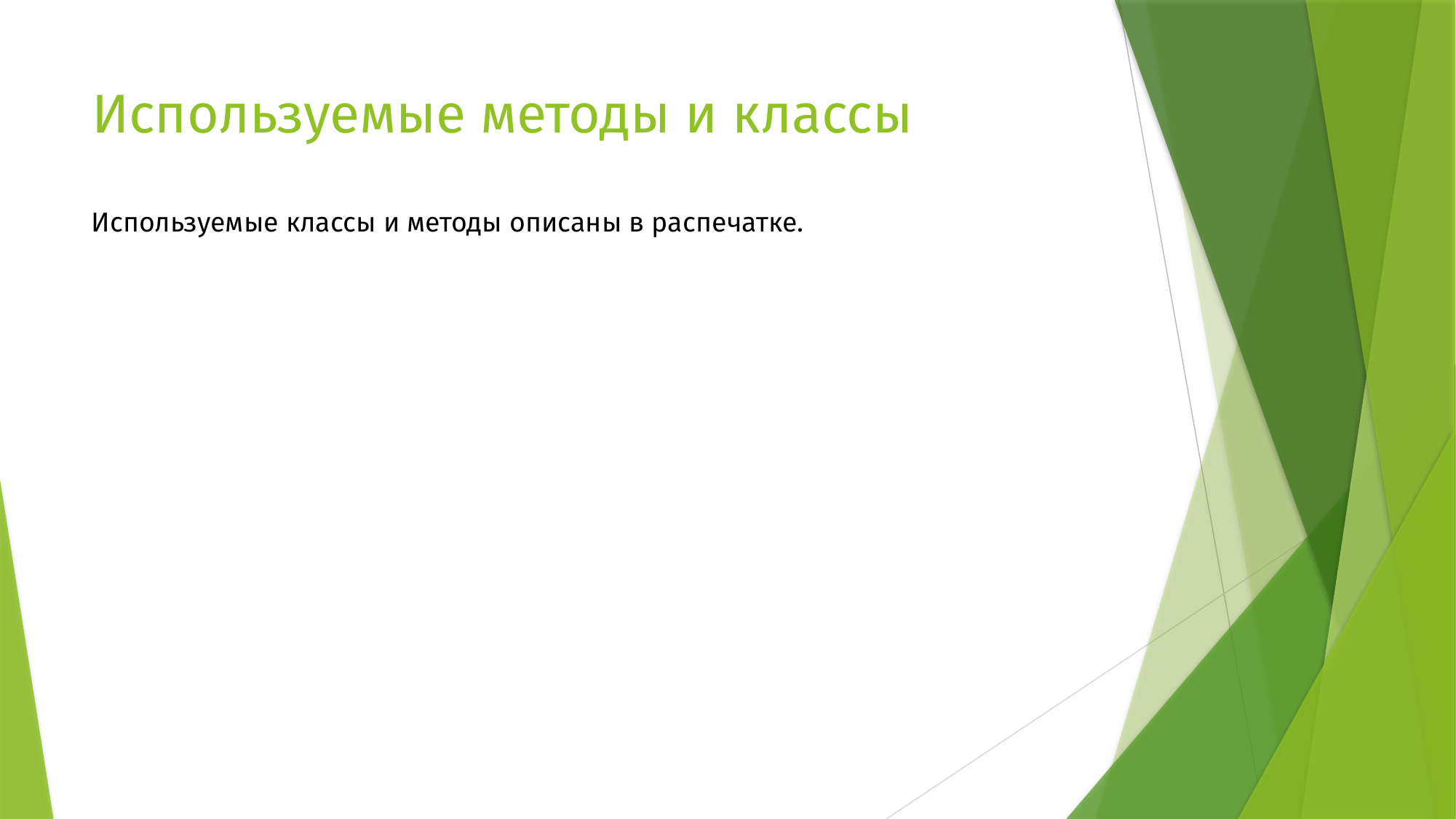

# Используемые методы и классы
Используемые классы и методы описаны в распечатке.